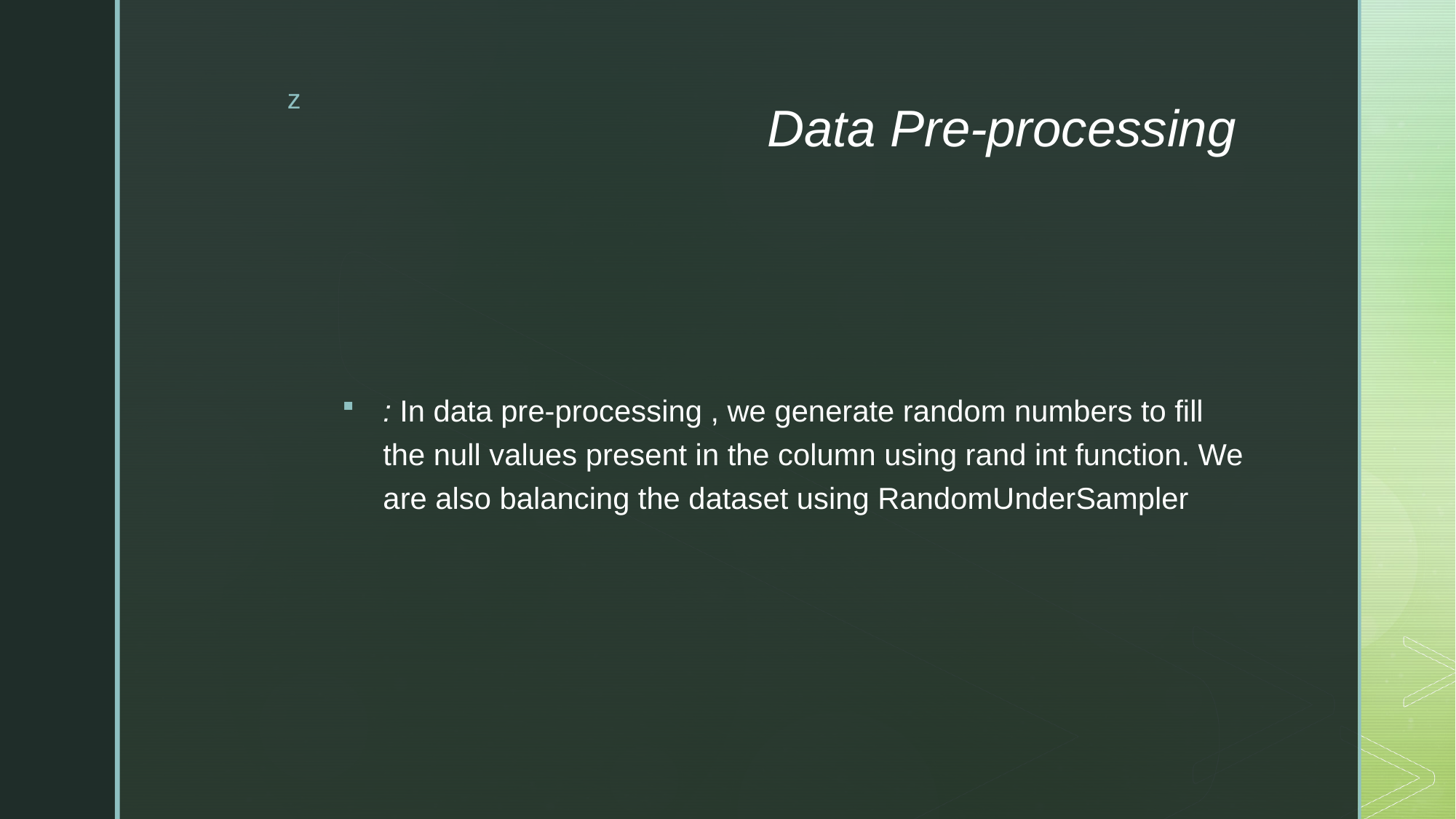

# Data Pre-processing
: In data pre-processing , we generate random numbers to fill the null values present in the column using rand int function. We are also balancing the dataset using RandomUnderSampler